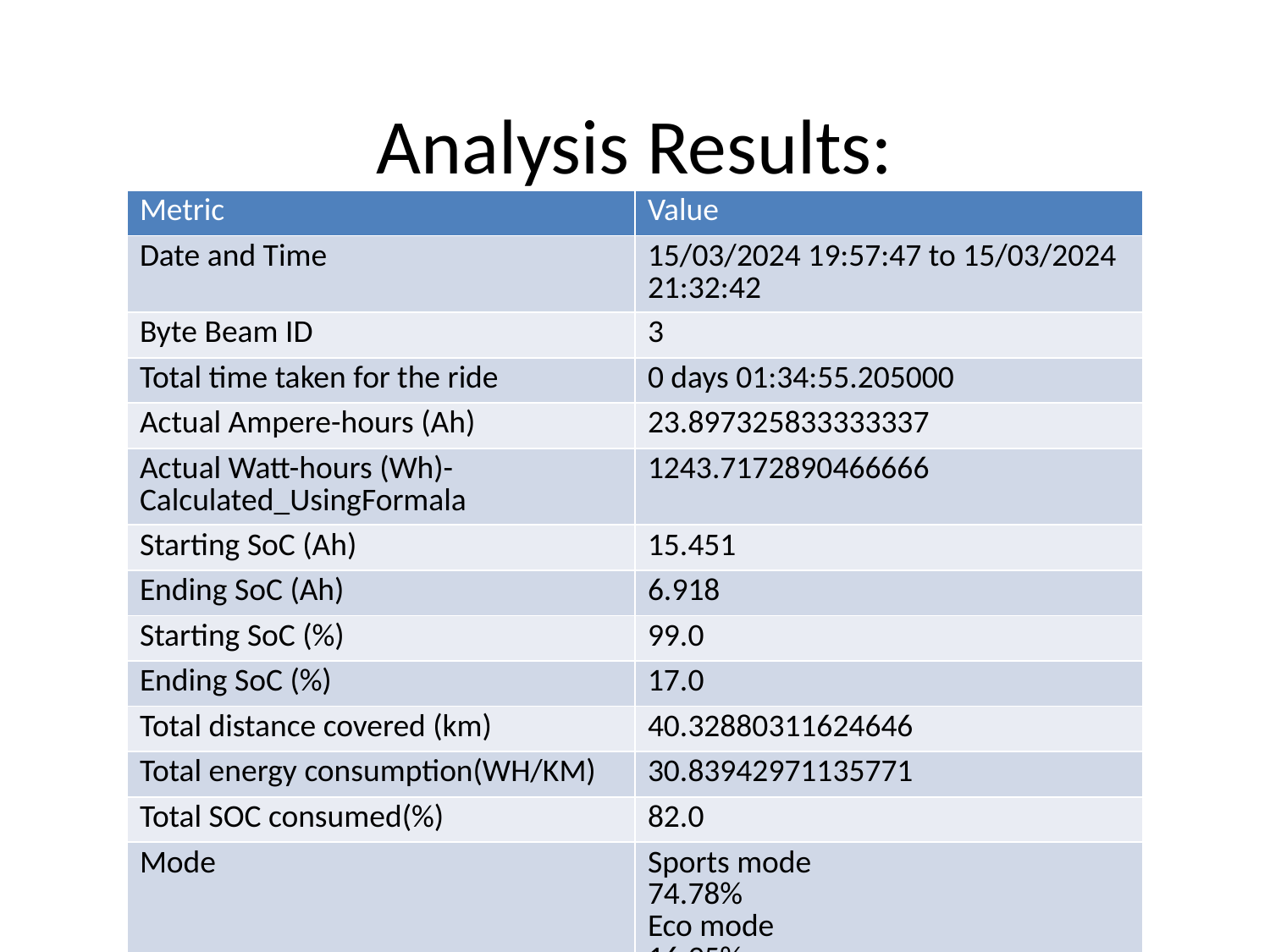

# Analysis Results:
| Metric | Value |
| --- | --- |
| Date and Time | 15/03/2024 19:57:47 to 15/03/2024 21:32:42 |
| Byte Beam ID | 3 |
| Total time taken for the ride | 0 days 01:34:55.205000 |
| Actual Ampere-hours (Ah) | 23.897325833333337 |
| Actual Watt-hours (Wh)- Calculated\_UsingFormala | 1243.7172890466666 |
| Starting SoC (Ah) | 15.451 |
| Ending SoC (Ah) | 6.918 |
| Starting SoC (%) | 99.0 |
| Ending SoC (%) | 17.0 |
| Total distance covered (km) | 40.32880311624646 |
| Total energy consumption(WH/KM) | 30.83942971135771 |
| Total SOC consumed(%) | 82.0 |
| Mode | Sports mode 74.78% Eco mode 16.95% Custom mode 0.77% |